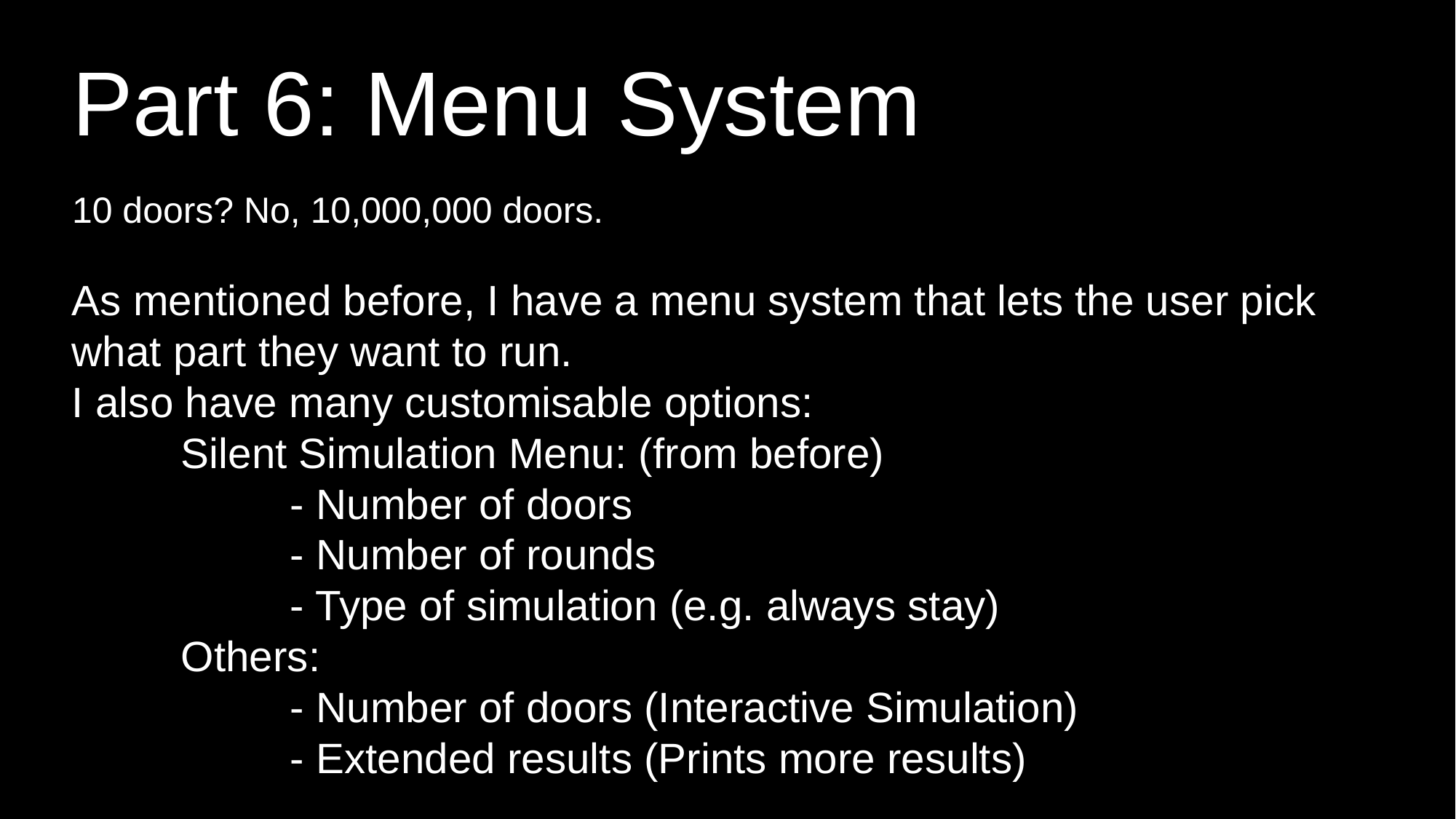

Part 6: Menu System
10 doors? No, 10,000,000 doors.
As mentioned before, I have a menu system that lets the user pick what part they want to run.
I also have many customisable options:
	Silent Simulation Menu: (from before)
		- Number of doors
		- Number of rounds
		- Type of simulation (e.g. always stay)
	Others:
		- Number of doors (Interactive Simulation)
		- Extended results (Prints more results)